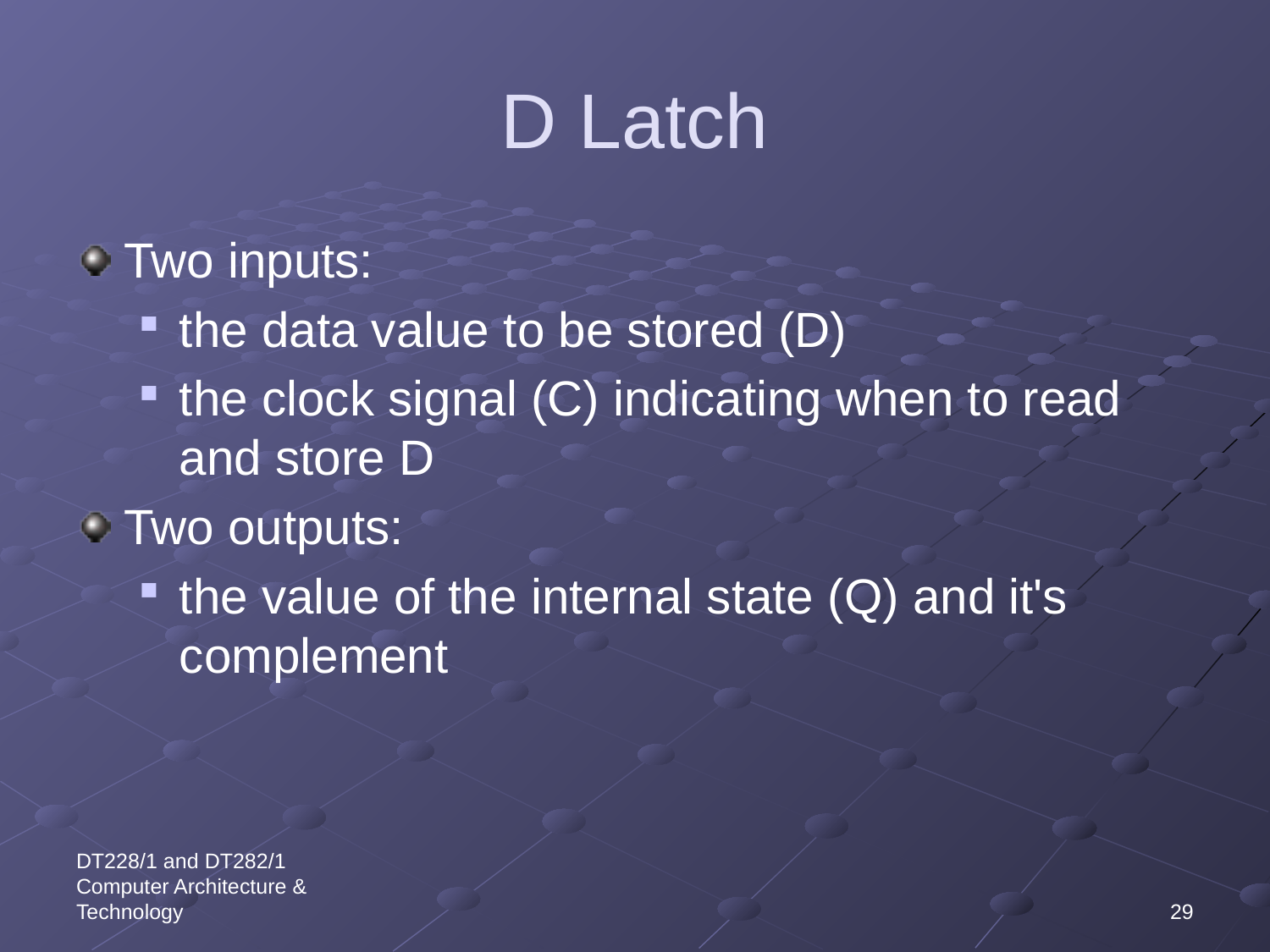

# D Latch
Two inputs:
the data value to be stored (D)
the clock signal (C) indicating when to read and store D
Two outputs:
the value of the internal state (Q) and it's complement

DT228/1 and DT282/1 Computer Architecture & Technology
29